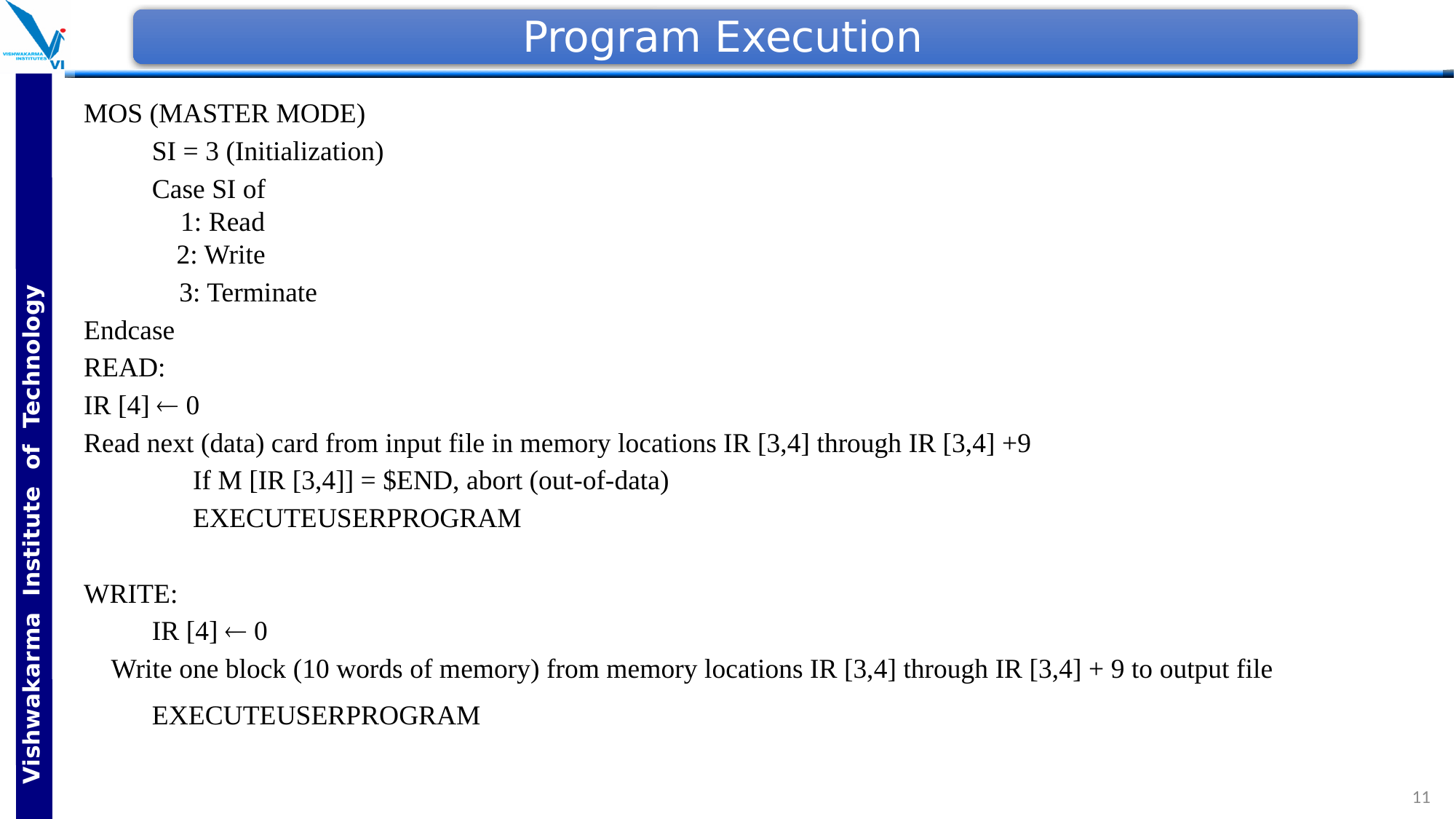

# Program Execution
MOS (MASTER MODE)
	SI = 3 (Initialization)
	Case SI of
              1: Read
                 2: Write
		3: Terminate
Endcase
READ:
IR [4] ← 0
Read next (data) card from input file in memory locations IR [3,4] through IR [3,4] +9
	If M [IR [3,4]] = $END, abort (out-of-data)
		EXECUTEUSERPROGRAM

WRITE:
	IR [4] ← 0
Write one block (10 words of memory) from memory locations IR [3,4] through IR [3,4] + 9 to output file
	EXECUTEUSERPROGRAM

11